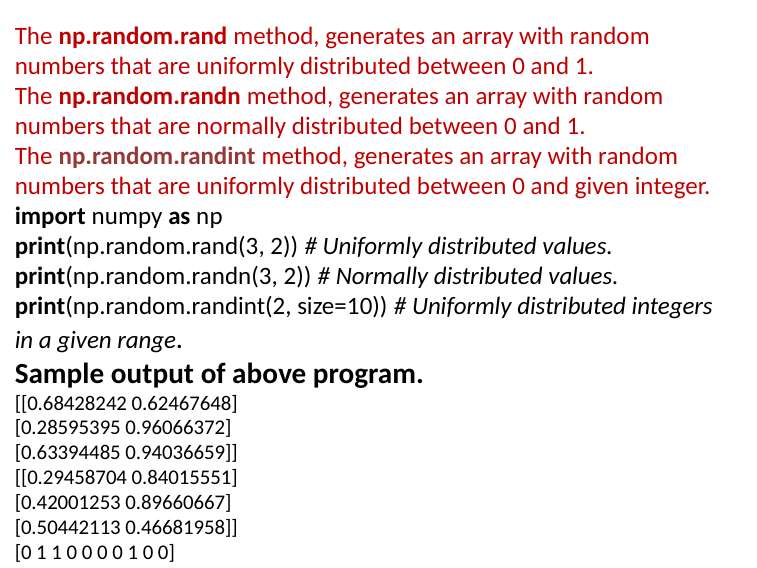

The np.random.rand method, generates an array with random numbers that are uniformly distributed between 0 and 1.
The np.random.randn method, generates an array with random numbers that are normally distributed between 0 and 1.
The np.random.randint method, generates an array with random numbers that are uniformly distributed between 0 and given integer.
import numpy as np
print(np.random.rand(3, 2)) # Uniformly distributed values. print(np.random.randn(3, 2)) # Normally distributed values.
print(np.random.randint(2, size=10)) # Uniformly distributed integers in a given range.
Sample output of above program.
[[0.68428242 0.62467648]
[0.28595395 0.96066372]
[0.63394485 0.94036659]]
[[0.29458704 0.84015551]
[0.42001253 0.89660667]
[0.50442113 0.46681958]]
[0 1 1 0 0 0 0 1 0 0]